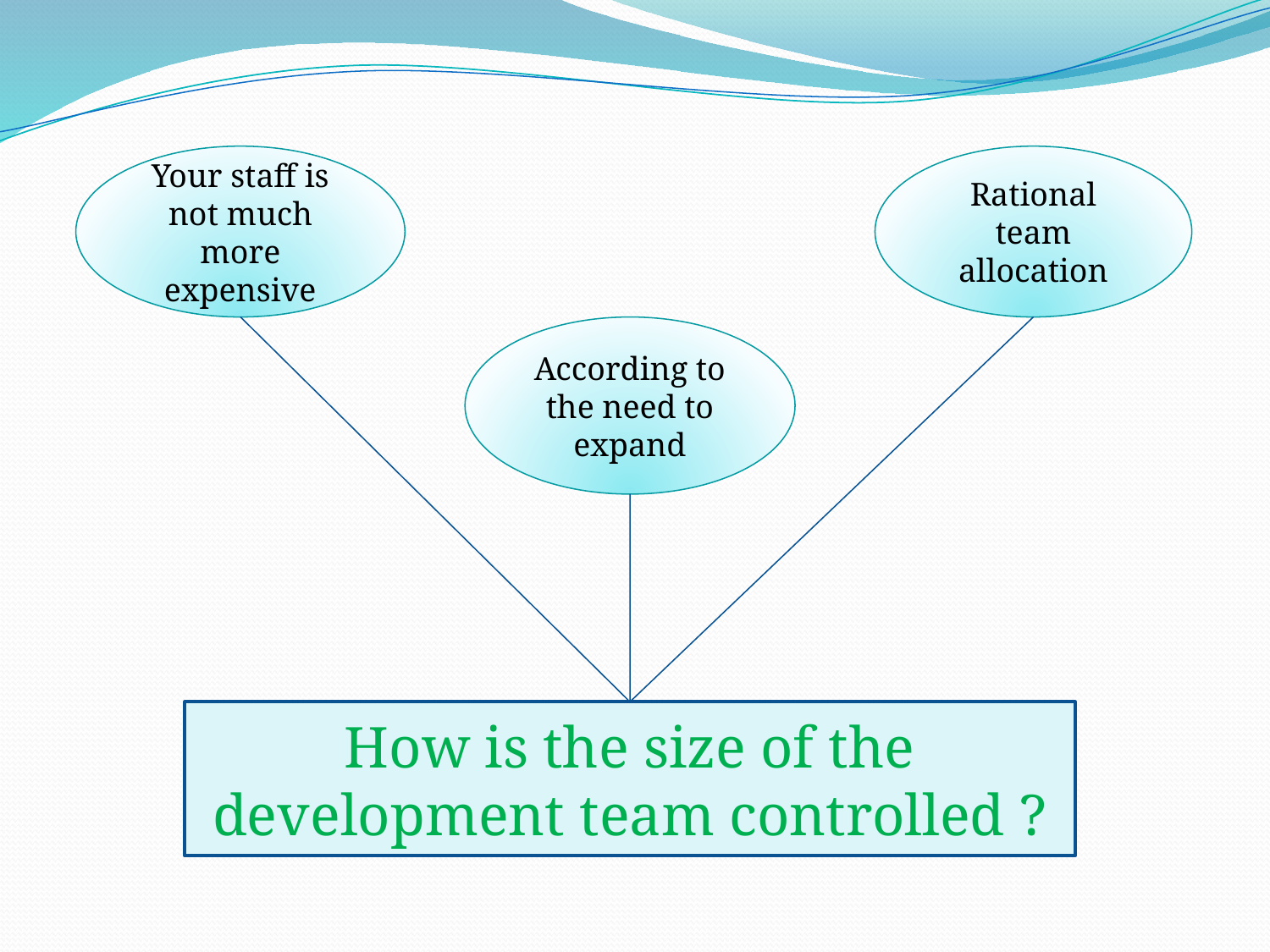

Your staff is not much more expensive
Rational team allocation
According to the need to expand
How is the size of the development team controlled ?